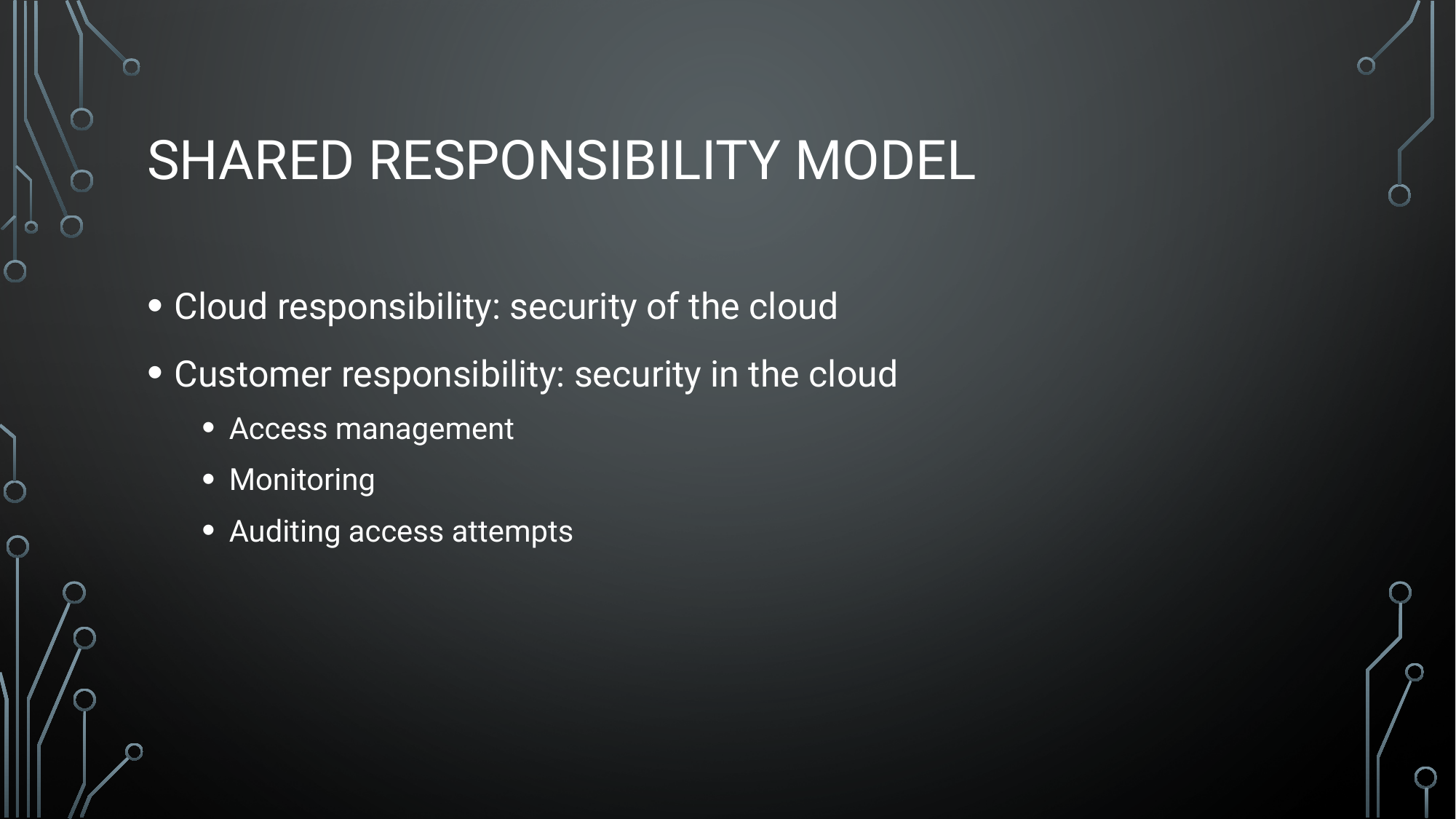

# Shared Responsibility Model
Cloud responsibility: security of the cloud
Customer responsibility: security in the cloud
Access management
Monitoring
Auditing access attempts